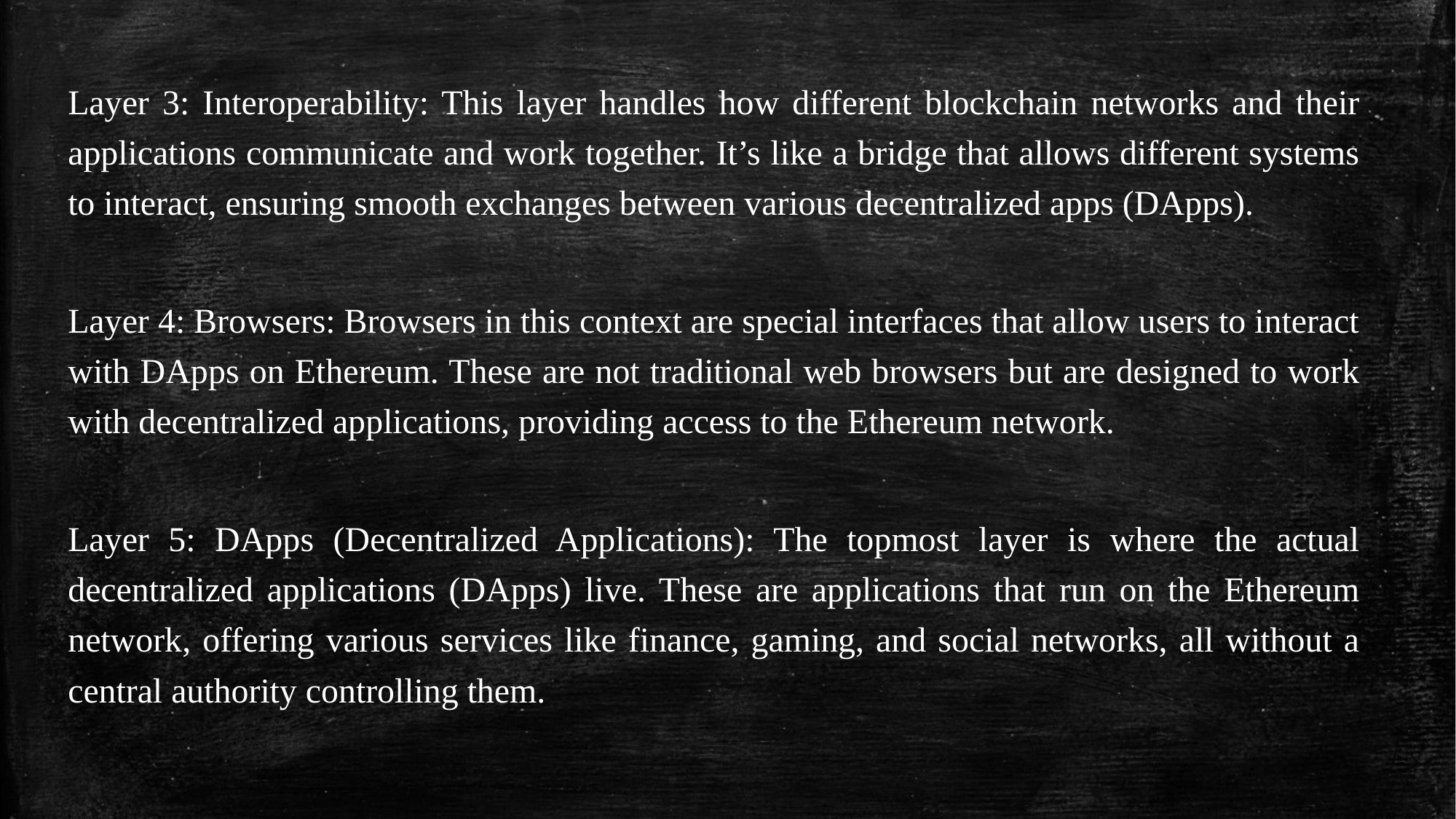

Layer 3: Interoperability: This layer handles how different blockchain networks and their applications communicate and work together. It’s like a bridge that allows different systems to interact, ensuring smooth exchanges between various decentralized apps (DApps).

Layer 4: Browsers: Browsers in this context are special interfaces that allow users to interact with DApps on Ethereum. These are not traditional web browsers but are designed to work with decentralized applications, providing access to the Ethereum network.

Layer 5: DApps (Decentralized Applications): The topmost layer is where the actual decentralized applications (DApps) live. These are applications that run on the Ethereum network, offering various services like finance, gaming, and social networks, all without a central authority controlling them.